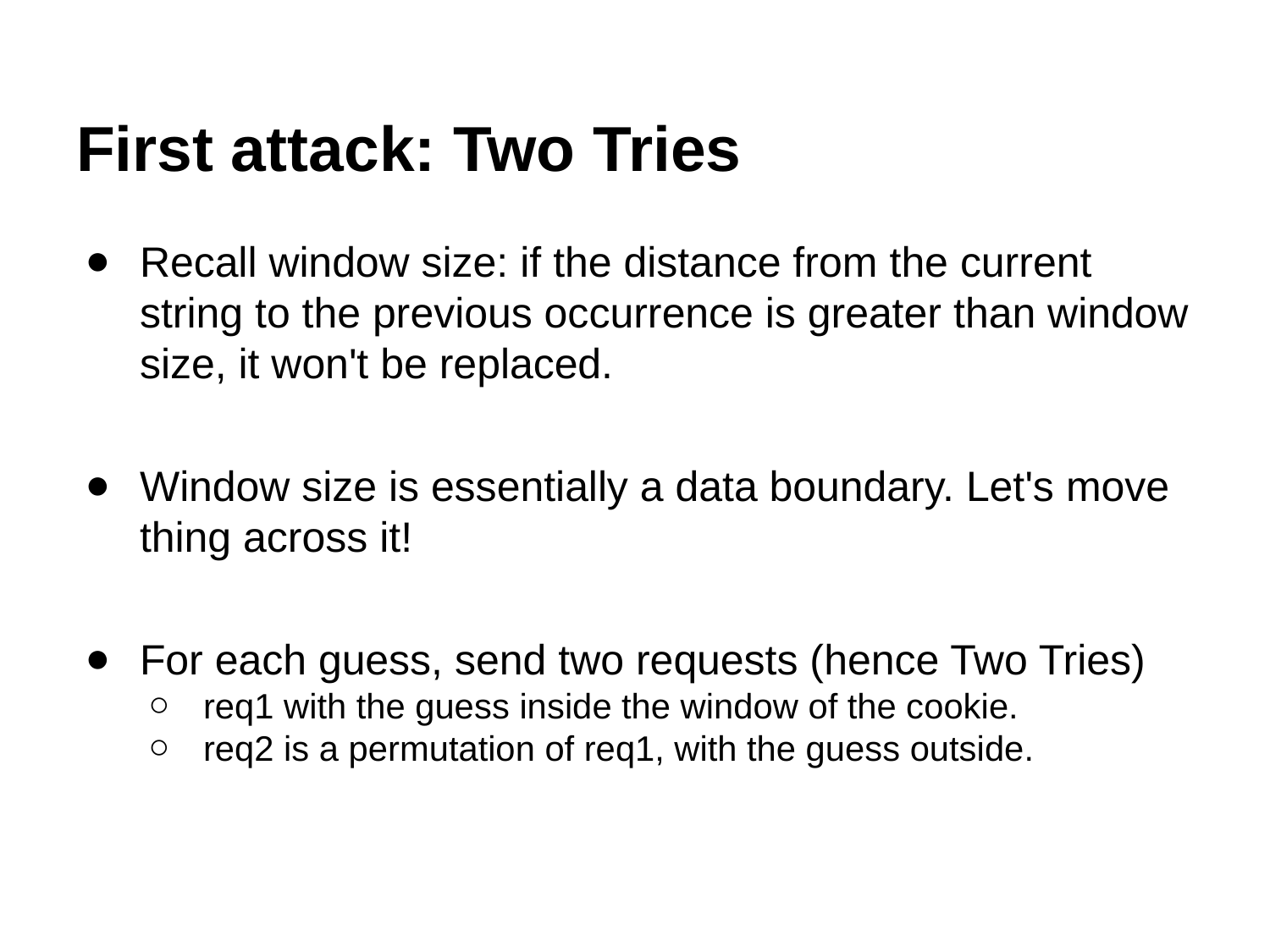

# First attack: Two Tries
Recall window size: if the distance from the current string to the previous occurrence is greater than window size, it won't be replaced.

Window size is essentially a data boundary. Let's move thing across it!

For each guess, send two requests (hence Two Tries)
req1 with the guess inside the window of the cookie.
req2 is a permutation of req1, with the guess outside.